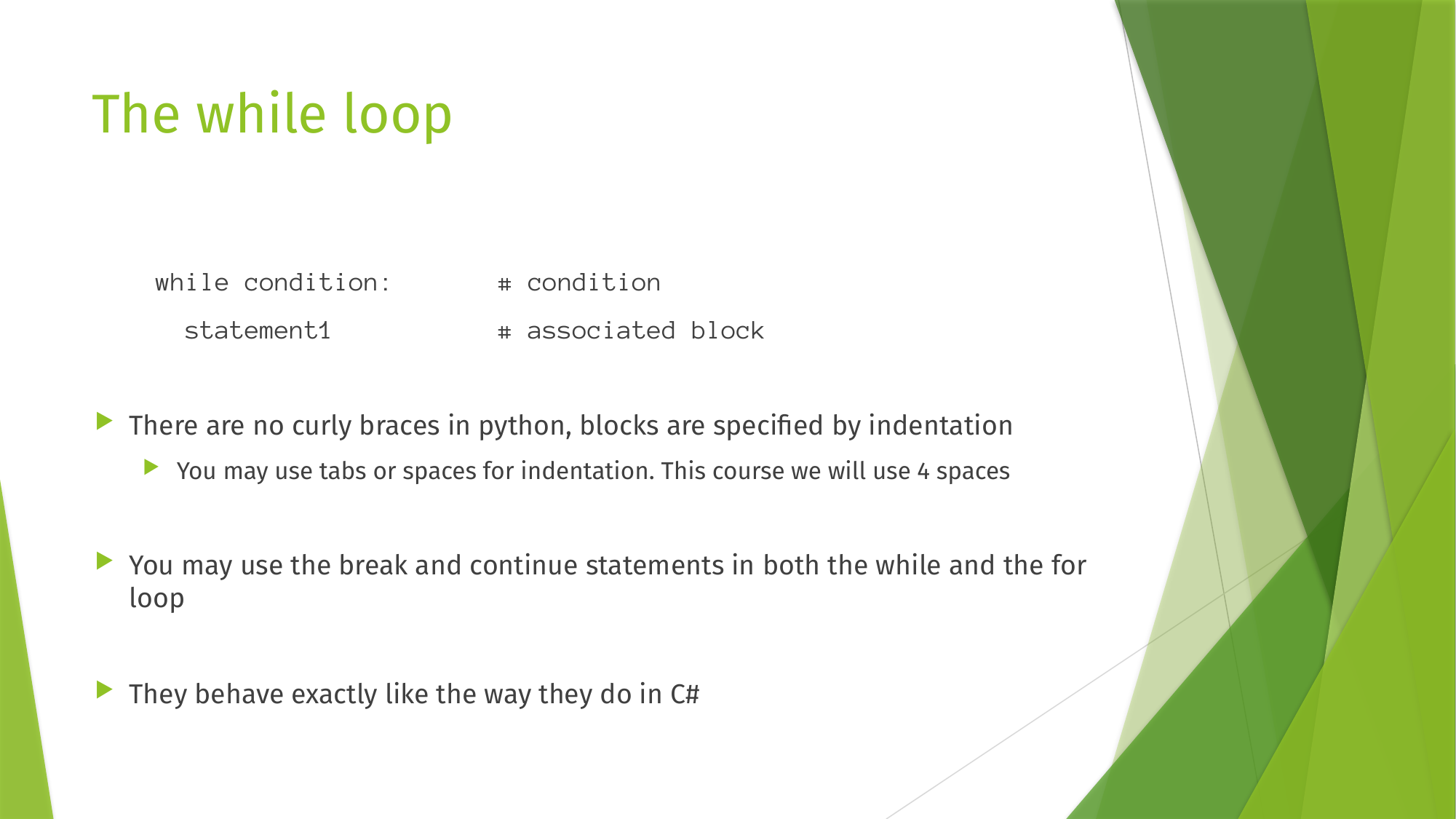

# The while loop
while condition:       # condition
  statement1           # associated block

There are no curly braces in python, blocks are specified by indentation
You may use tabs or spaces for indentation. This course we will use 4 spaces

You may use the break and continue statements in both the while and the for loop

They behave exactly like the way they do in C#